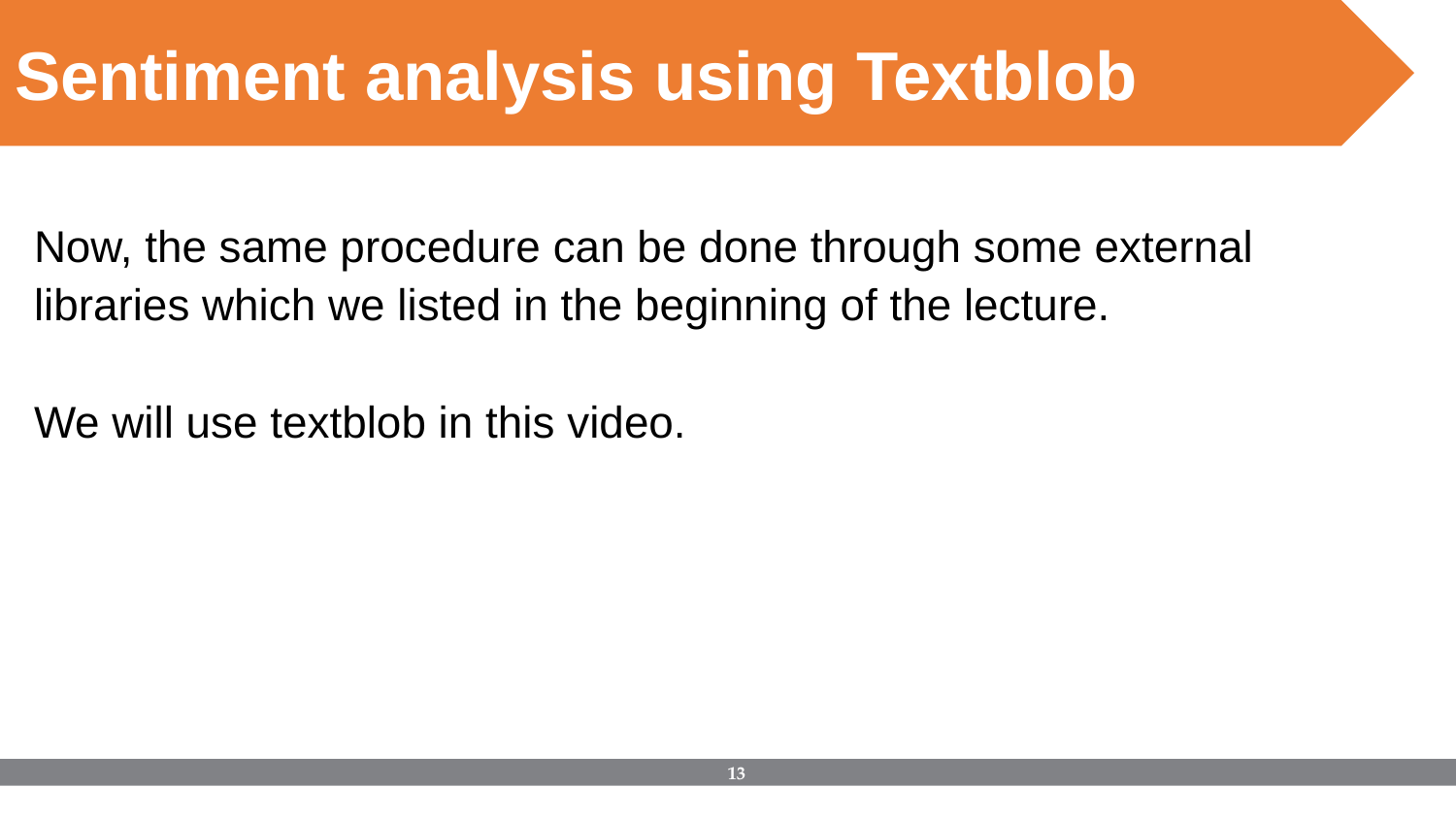

Sentiment analysis using Textblob
Now, the same procedure can be done through some external libraries which we listed in the beginning of the lecture.

We will use textblob in this video.
13